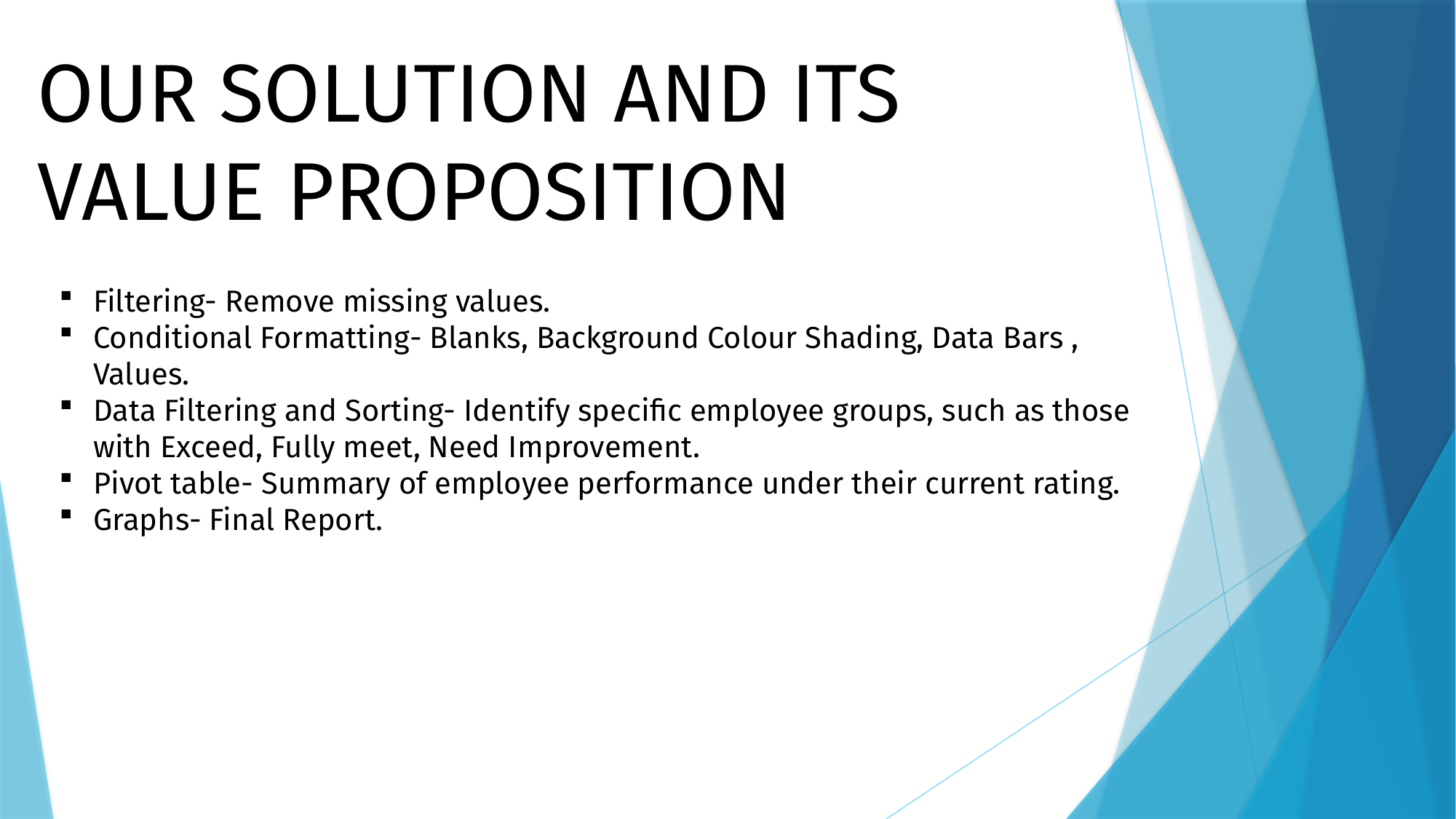

OUR SOLUTION AND ITS VALUE PROPOSITION
Filtering- Remove missing values.
Conditional Formatting- Blanks, Background Colour Shading, Data Bars , Values.
Data Filtering and Sorting- Identify specific employee groups, such as those with Exceed, Fully meet, Need Improvement.
Pivot table- Summary of employee performance under their current rating.
Graphs- Final Report.